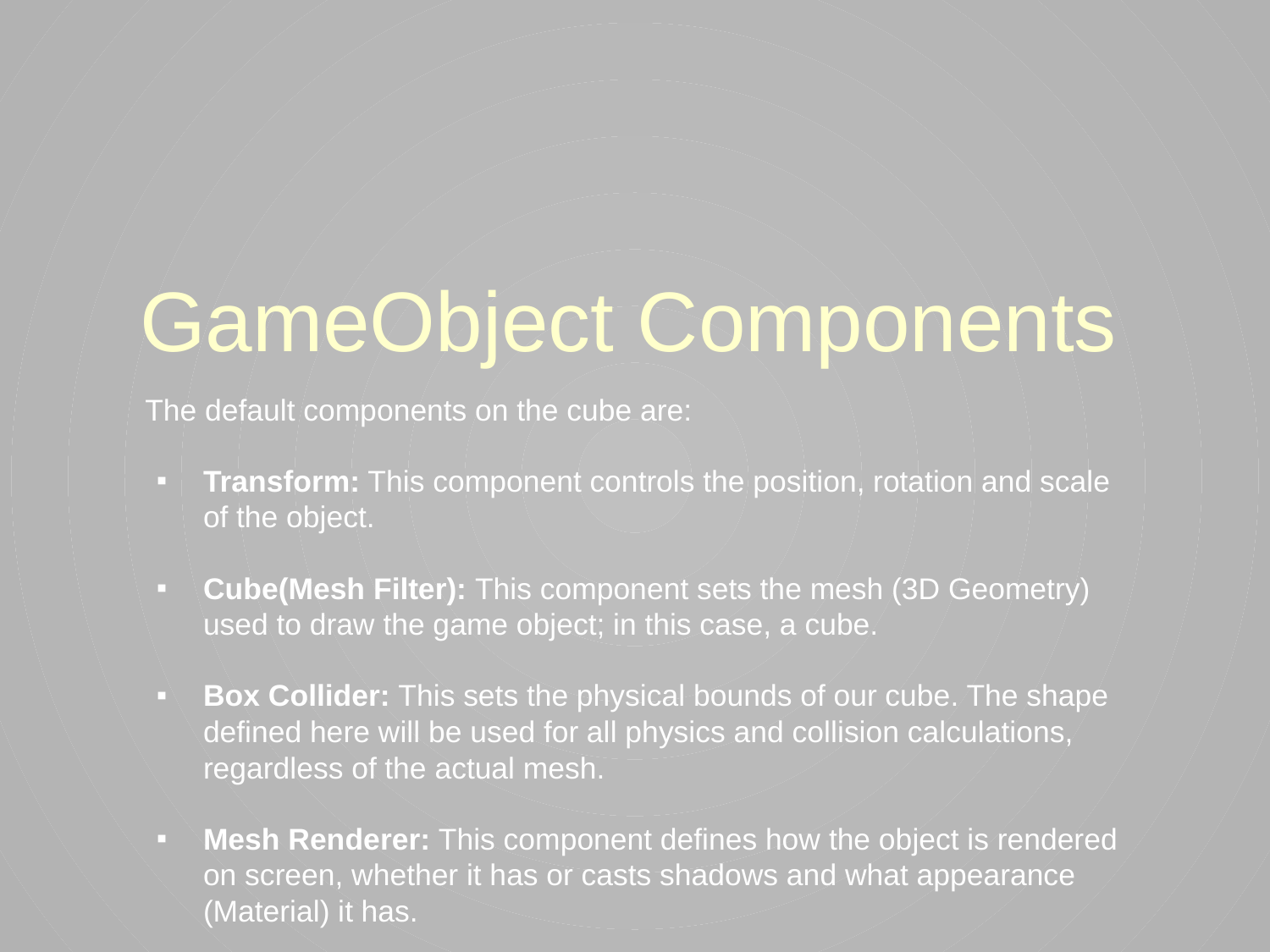

# GameObject Components
The default components on the cube are:
Transform: This component controls the position, rotation and scale of the object.
Cube(Mesh Filter): This component sets the mesh (3D Geometry) used to draw the game object; in this case, a cube.
Box Collider: This sets the physical bounds of our cube. The shape defined here will be used for all physics and collision calculations, regardless of the actual mesh.
Mesh Renderer: This component defines how the object is rendered on screen, whether it has or casts shadows and what appearance (Material) it has.